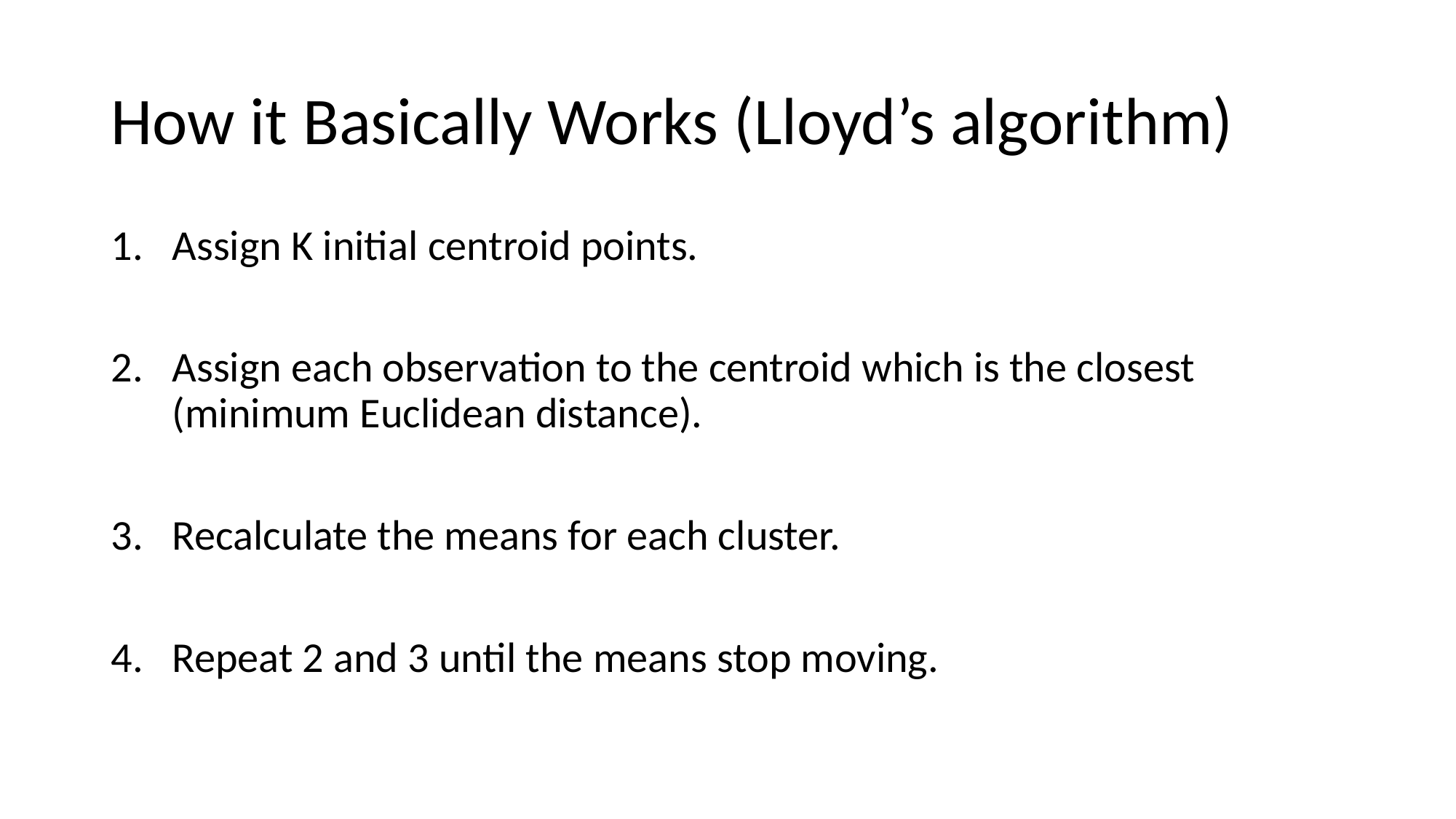

# How it Basically Works (Lloyd’s algorithm)
Assign K initial centroid points.

Assign each observation to the centroid which is the closest (minimum Euclidean distance).

Recalculate the means for each cluster.

Repeat 2 and 3 until the means stop moving.